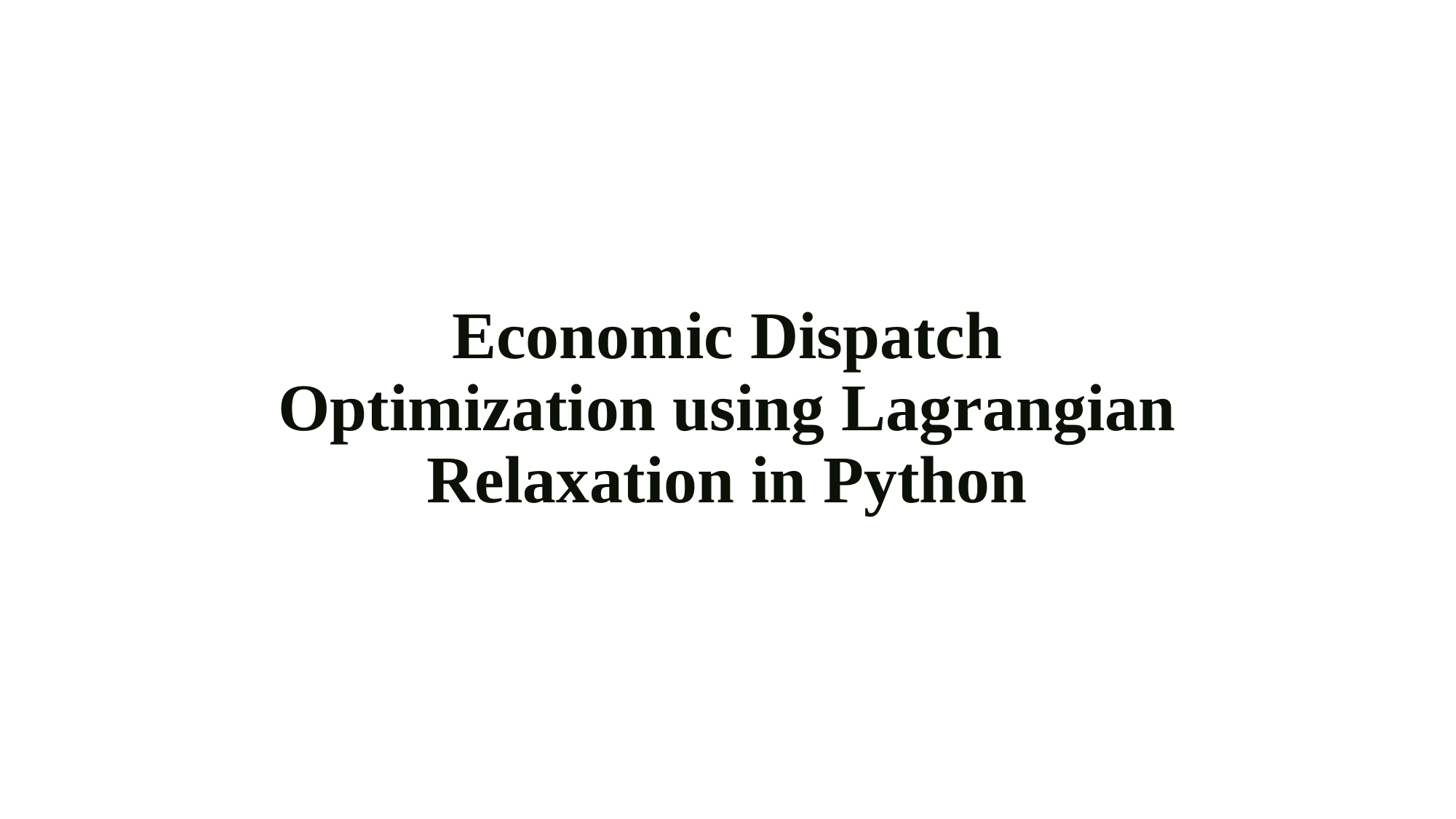

# Economic Dispatch Optimization using Lagrangian Relaxation in Python